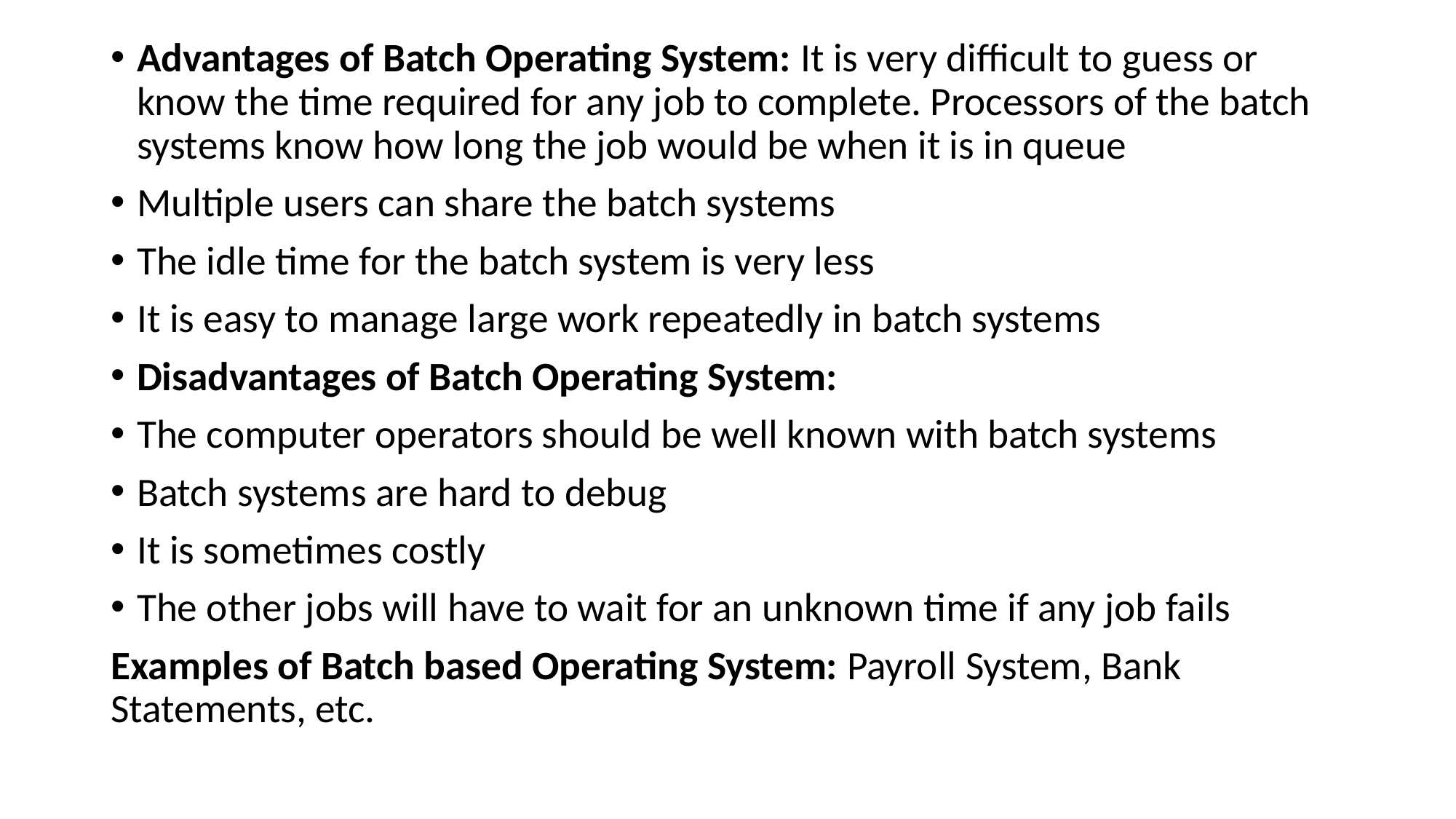

Advantages of Batch Operating System: It is very difficult to guess or know the time required for any job to complete. Processors of the batch systems know how long the job would be when it is in queue
Multiple users can share the batch systems
The idle time for the batch system is very less
It is easy to manage large work repeatedly in batch systems
Disadvantages of Batch Operating System:
The computer operators should be well known with batch systems
Batch systems are hard to debug
It is sometimes costly
The other jobs will have to wait for an unknown time if any job fails
Examples of Batch based Operating System: Payroll System, Bank Statements, etc.